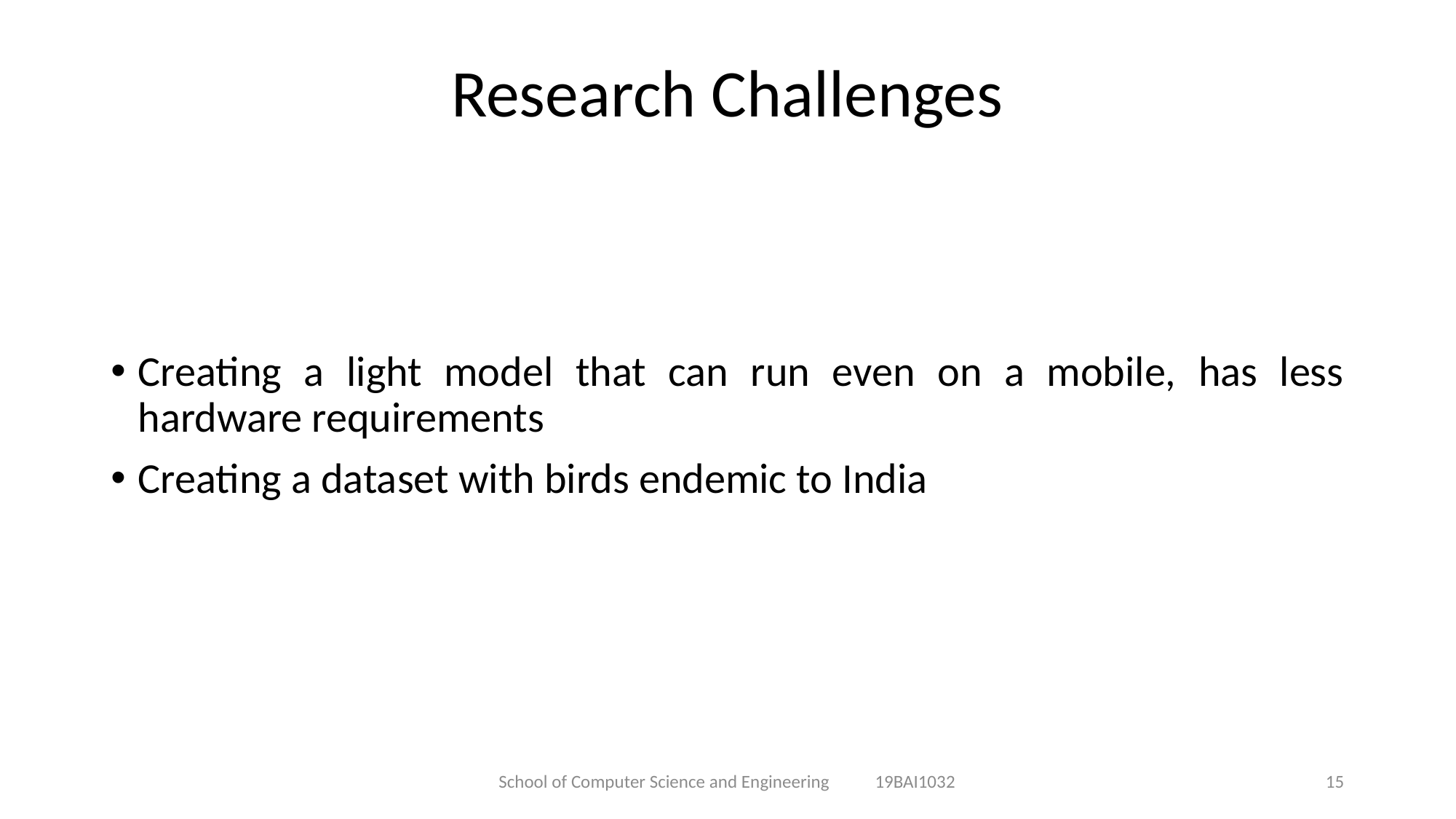

# Research Challenges
Creating a light model that can run even on a mobile, has less hardware requirements
Creating a dataset with birds endemic to India
School of Computer Science and Engineering           19BAI1032
15